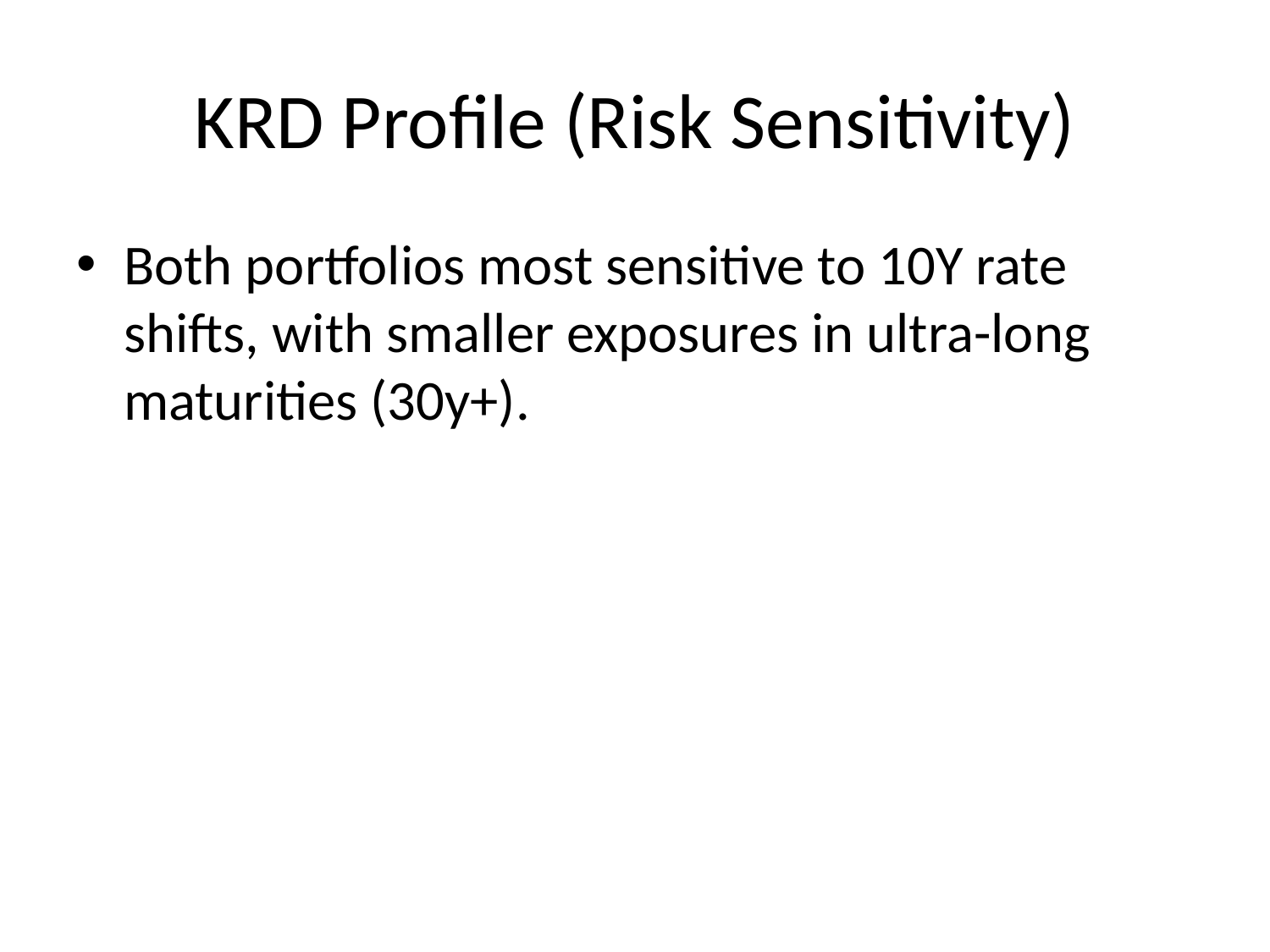

# KRD Profile (Risk Sensitivity)
Both portfolios most sensitive to 10Y rate shifts, with smaller exposures in ultra-long maturities (30y+).